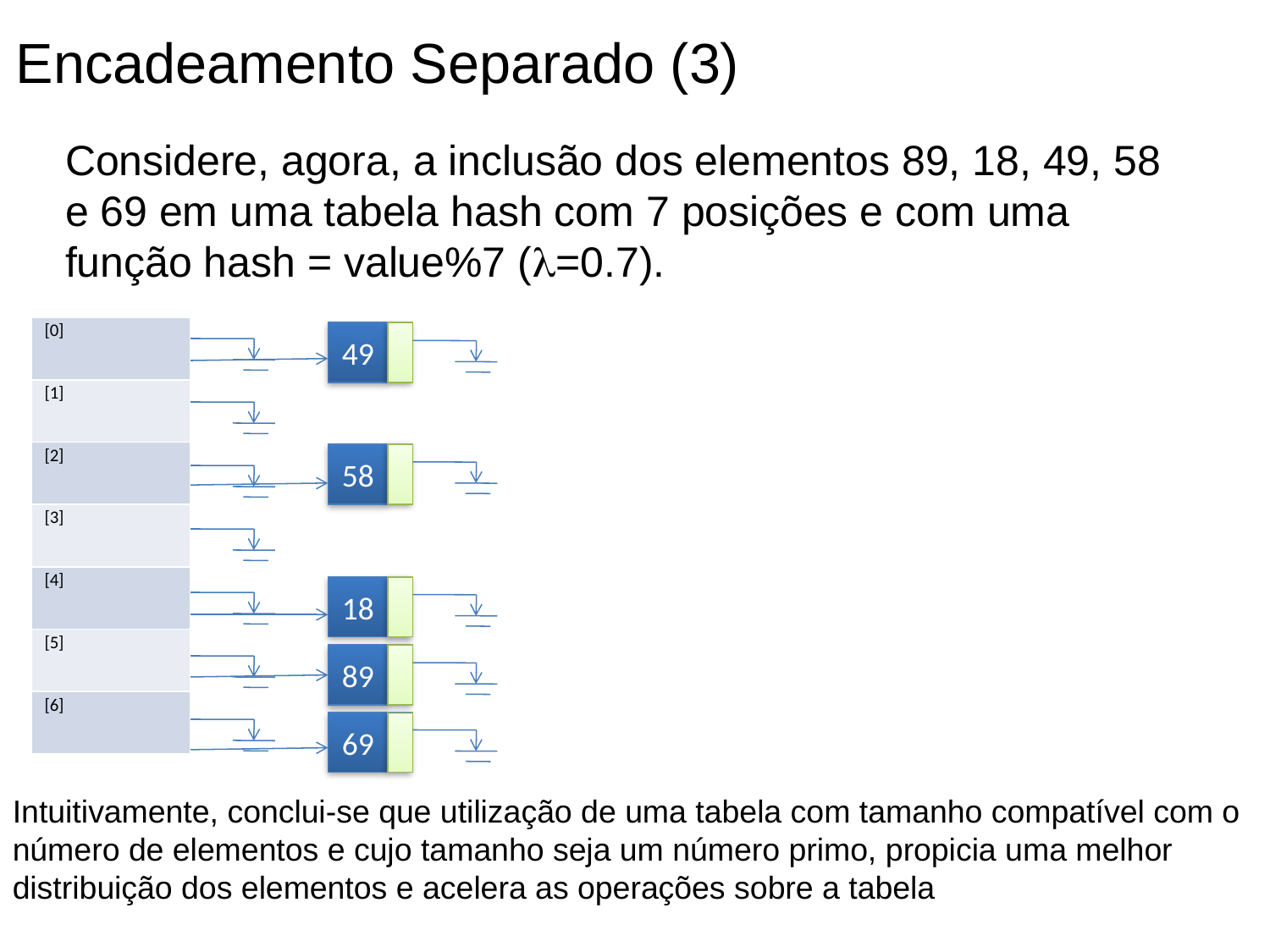

Encadeamento Separado (3)
Considere, agora, a inclusão dos elementos 89, 18, 49, 58 e 69 em uma tabela hash com 7 posições e com uma função hash = value%7 (λ=0.7).
| [0] |
| --- |
| [1] |
| [2] |
| [3] |
| [4] |
| [5] |
| [6] |
49

58

18

89

69

Intuitivamente, conclui-se que utilização de uma tabela com tamanho compatível com o número de elementos e cujo tamanho seja um número primo, propicia uma melhor distribuição dos elementos e acelera as operações sobre a tabela